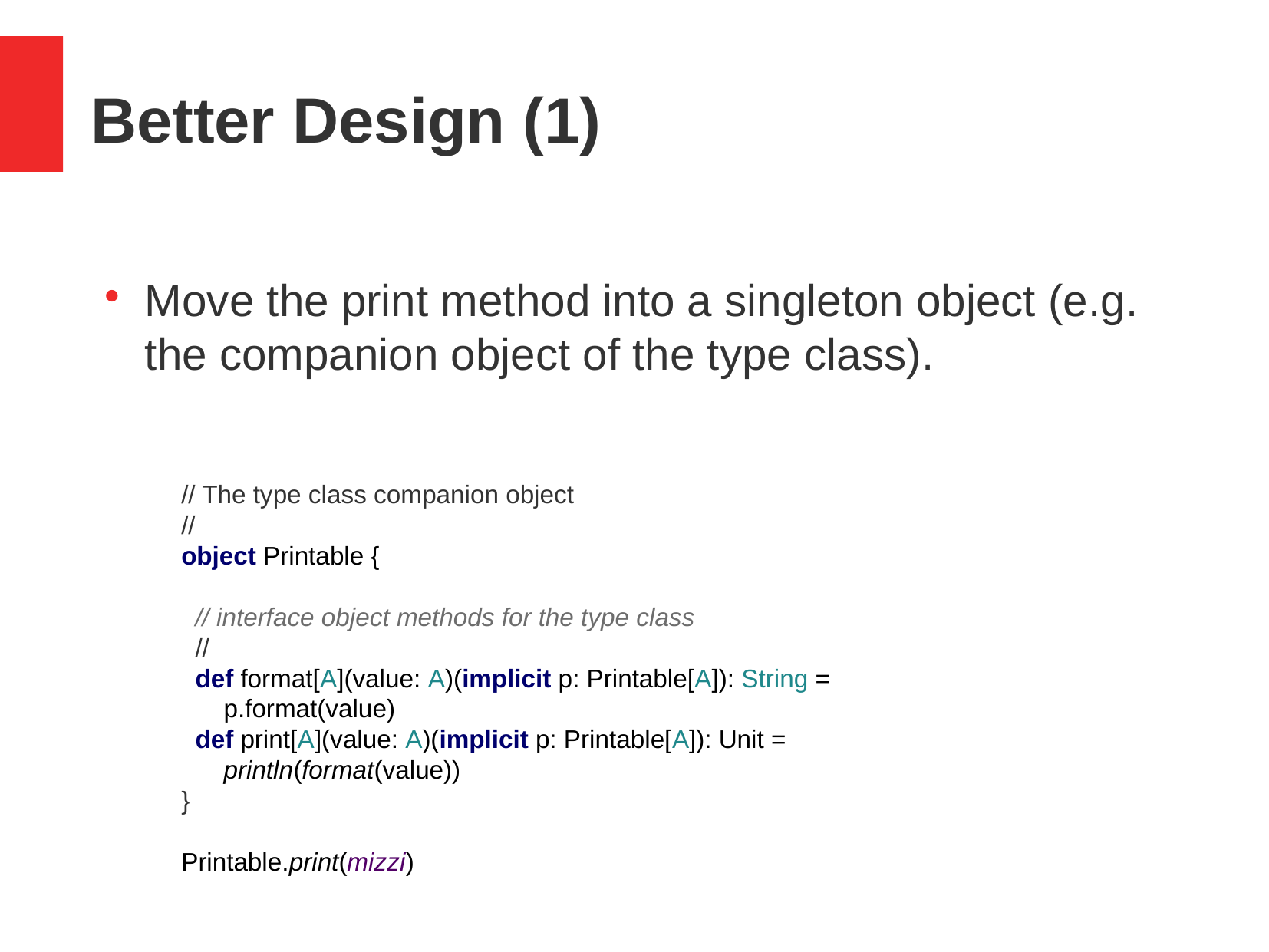

Better Design (1)
Move the print method into a singleton object (e.g. the companion object of the type class).

// The type class companion object
//
object Printable {

  // interface object methods for the type class
  //
  def format[A](value: A)(implicit p: Printable[A]): String =
      p.format(value)
  def print[A](value: A)(implicit p: Printable[A]): Unit =
      println(format(value))
}

Printable.print(mizzi)